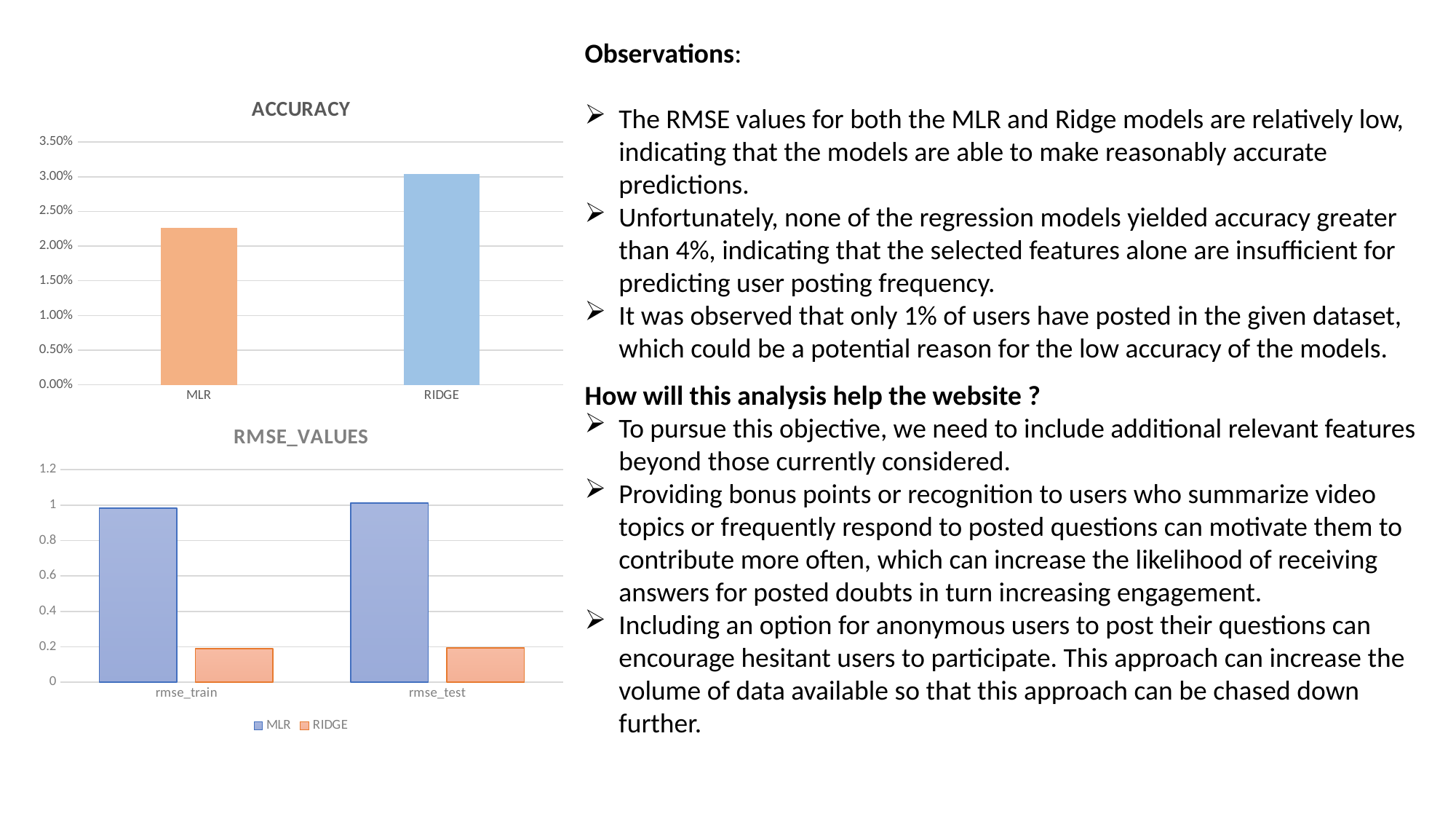

Observations:

The RMSE values for both the MLR and Ridge models are relatively low, indicating that the models are able to make reasonably accurate predictions.
Unfortunately, none of the regression models yielded accuracy greater than 4%, indicating that the selected features alone are insufficient for predicting user posting frequency.
It was observed that only 1% of users have posted in the given dataset, which could be a potential reason for the low accuracy of the models.

### Chart: ACCURACY

| Category | Accuracy |
|---|---|
| MLR | 0.0226 |
| RIDGE | 0.0304 |
How will this analysis help the website ?
To pursue this objective, we need to include additional relevant features beyond those currently considered.
Providing bonus points or recognition to users who summarize video topics or frequently respond to posted questions can motivate them to contribute more often, which can increase the likelihood of receiving answers for posted doubts in turn increasing engagement.
Including an option for anonymous users to post their questions can encourage hesitant users to participate. This approach can increase the volume of data available so that this approach can be chased down further.

### Chart: RMSE_VALUES

| Category | MLR | RIDGE |
|---|---|---|
| rmse_train | 0.9829072 | 0.1887977 |
| rmse_test | 1.010906 | 0.1942518 |